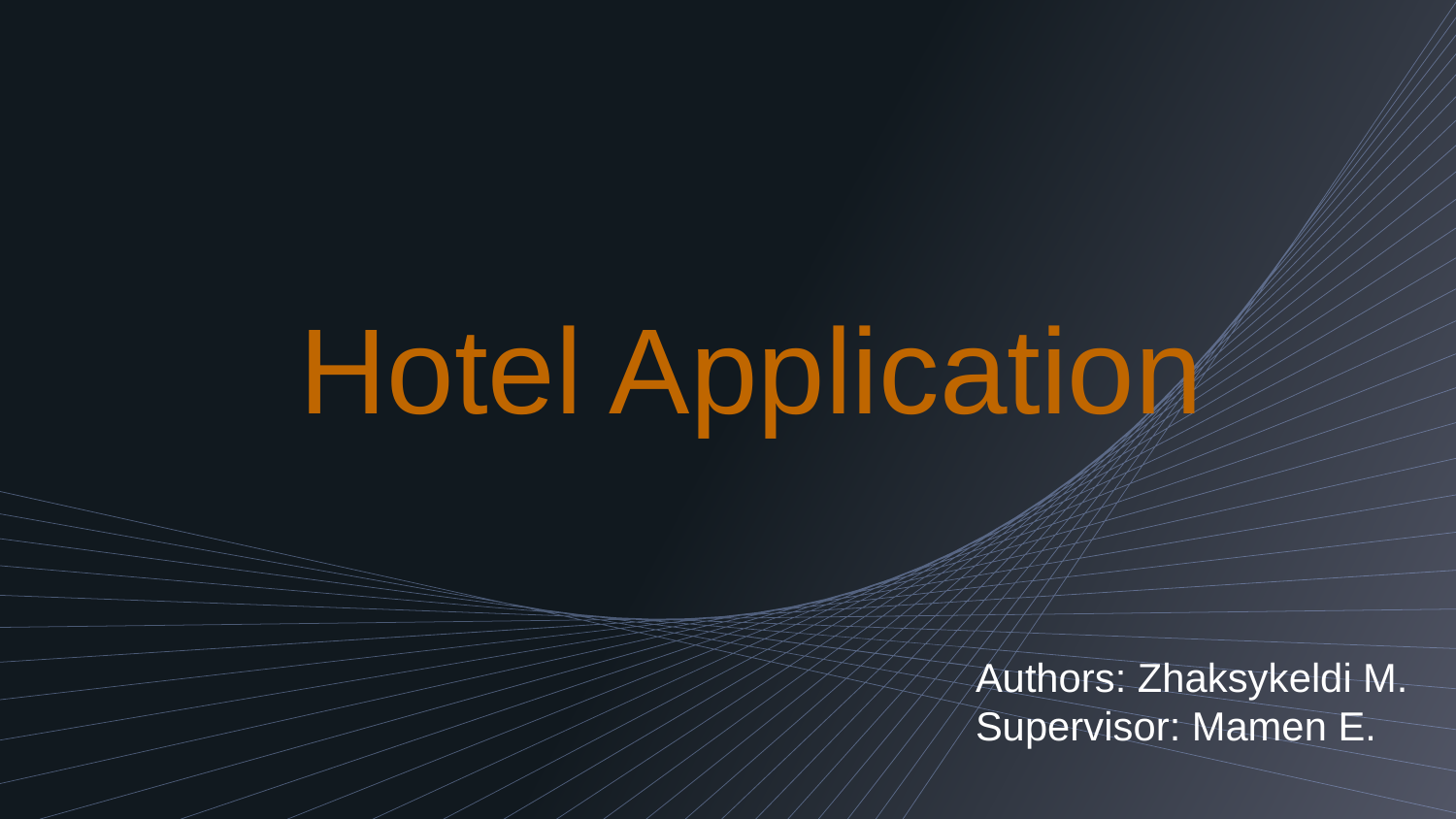

# Hotel Application
Authors: Zhaksykeldi M.
Supervisor: Mamen E.